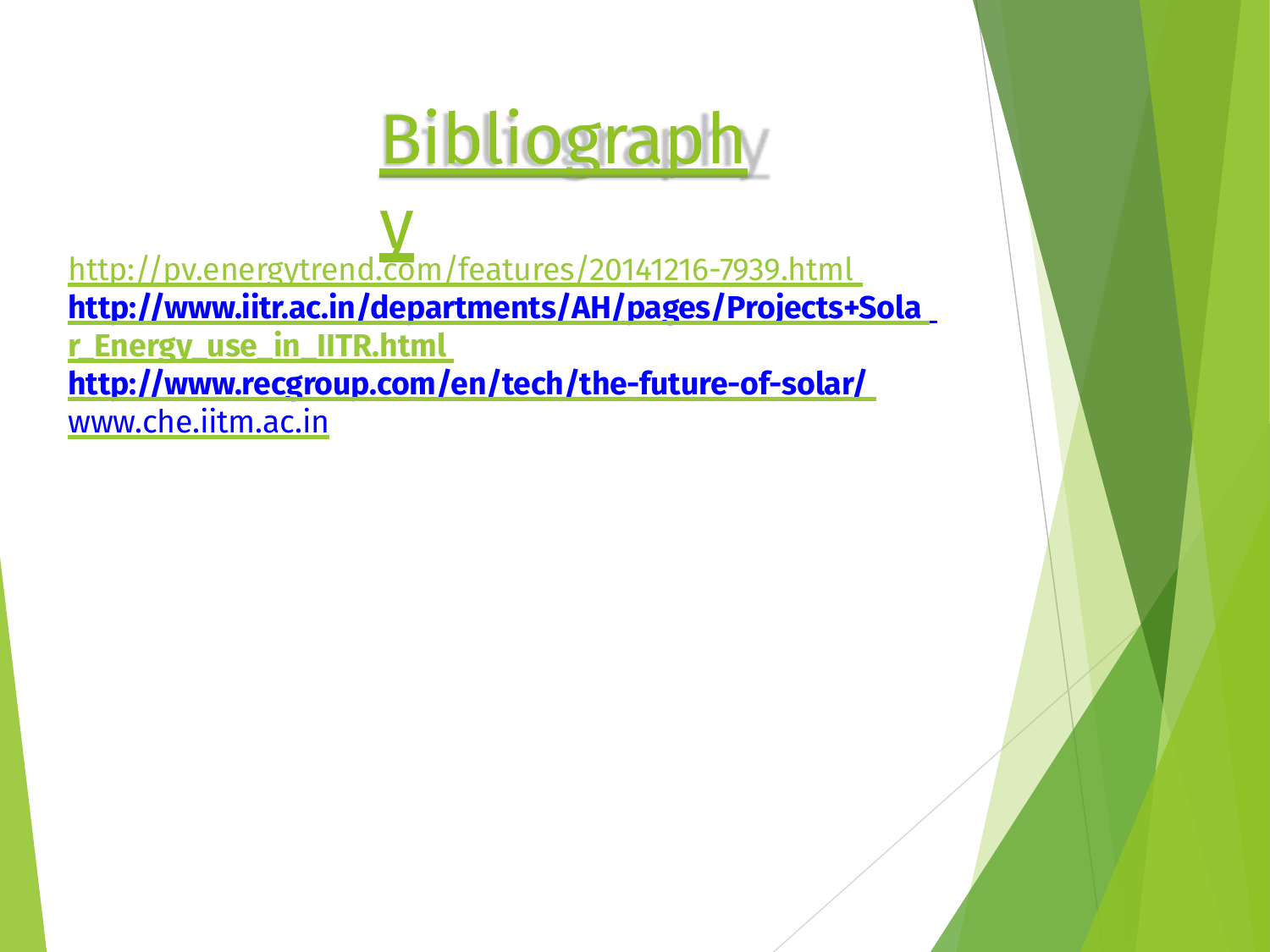

# Bibliography

http://pv.energytrend.com/features/20141216-7939.html  http://www.iitr.ac.in/departments/AH/pages/Projects+Sola  r_Energy_use_in_IITR.html  http://www.recgroup.com/en/tech/the-future-of-solar/  www.che.iitm.ac.in